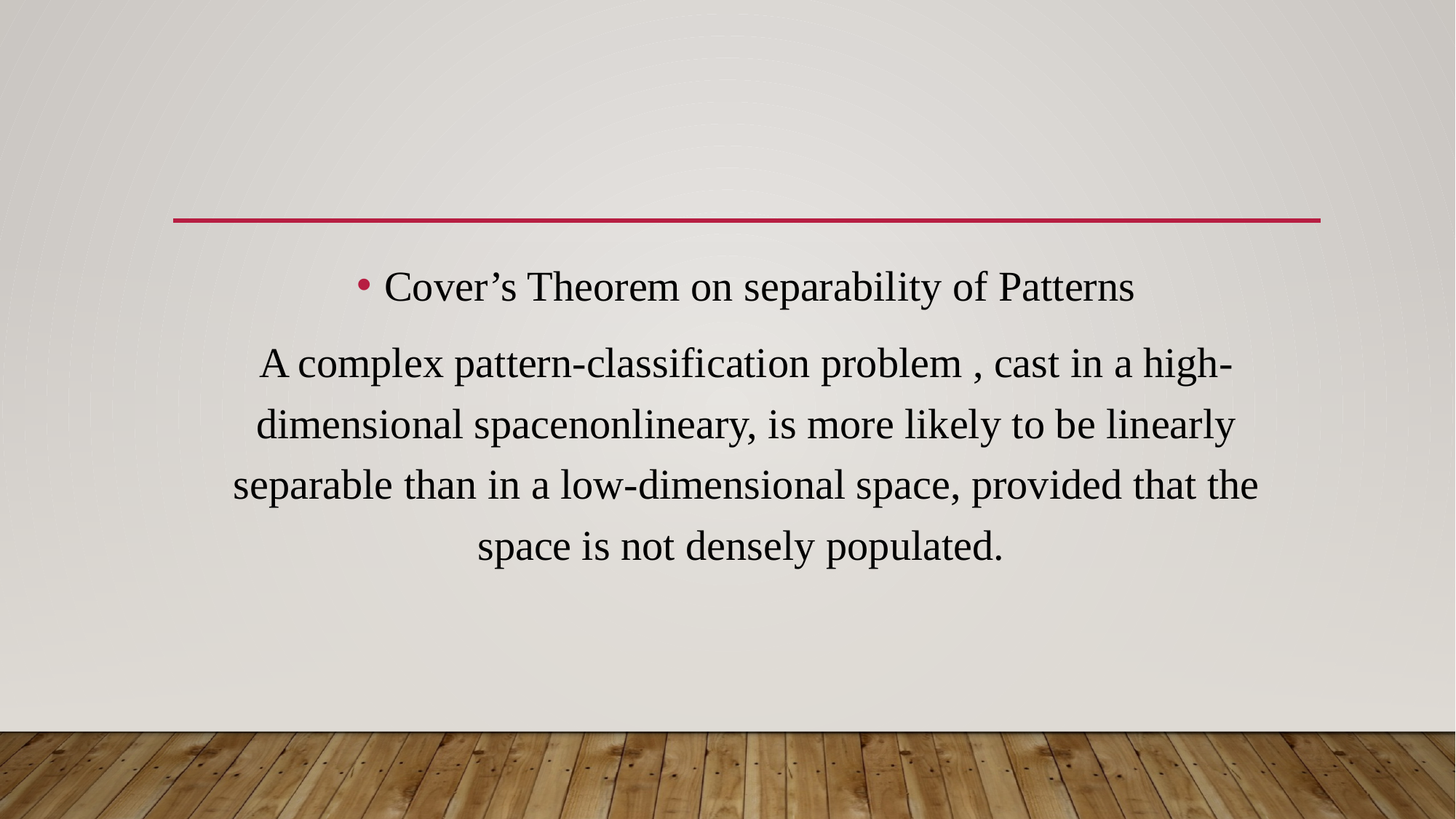

#
Cover’s Theorem on separability of Patterns
A complex pattern-classification problem , cast in a high-dimensional spacenonlineary, is more likely to be linearly separable than in a low-dimensional space, provided that the space is not densely populated.